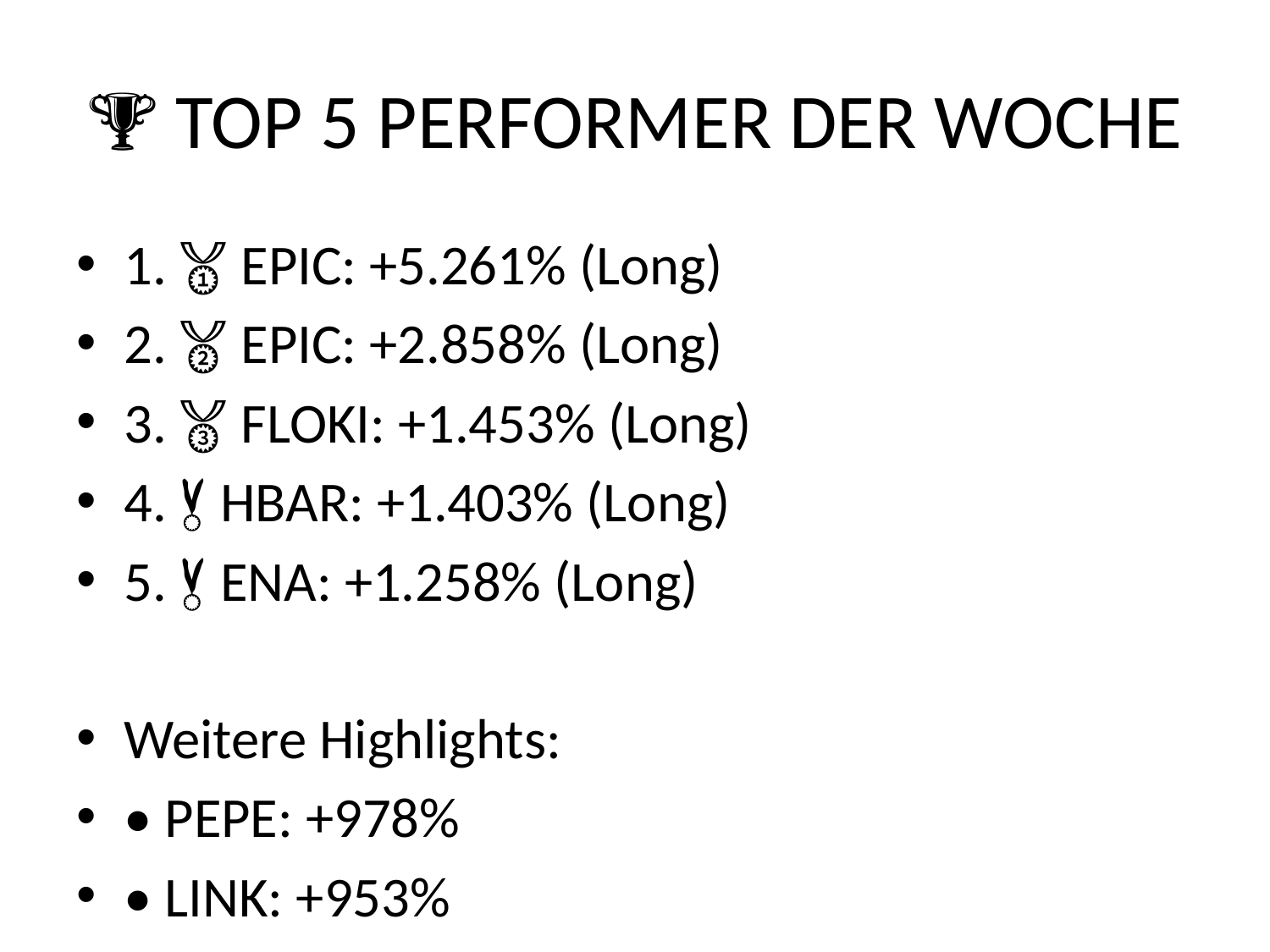

# 🏆 TOP 5 PERFORMER DER WOCHE
1. 🥇 EPIC: +5.261% (Long)
2. 🥈 EPIC: +2.858% (Long)
3. 🥉 FLOKI: +1.453% (Long)
4. 🏅 HBAR: +1.403% (Long)
5. 🏅 ENA: +1.258% (Long)

Weitere Highlights:
• PEPE: +978%
• LINK: +953%
• GALA: +870%
• AVAX: +845%
• LDO: +824%